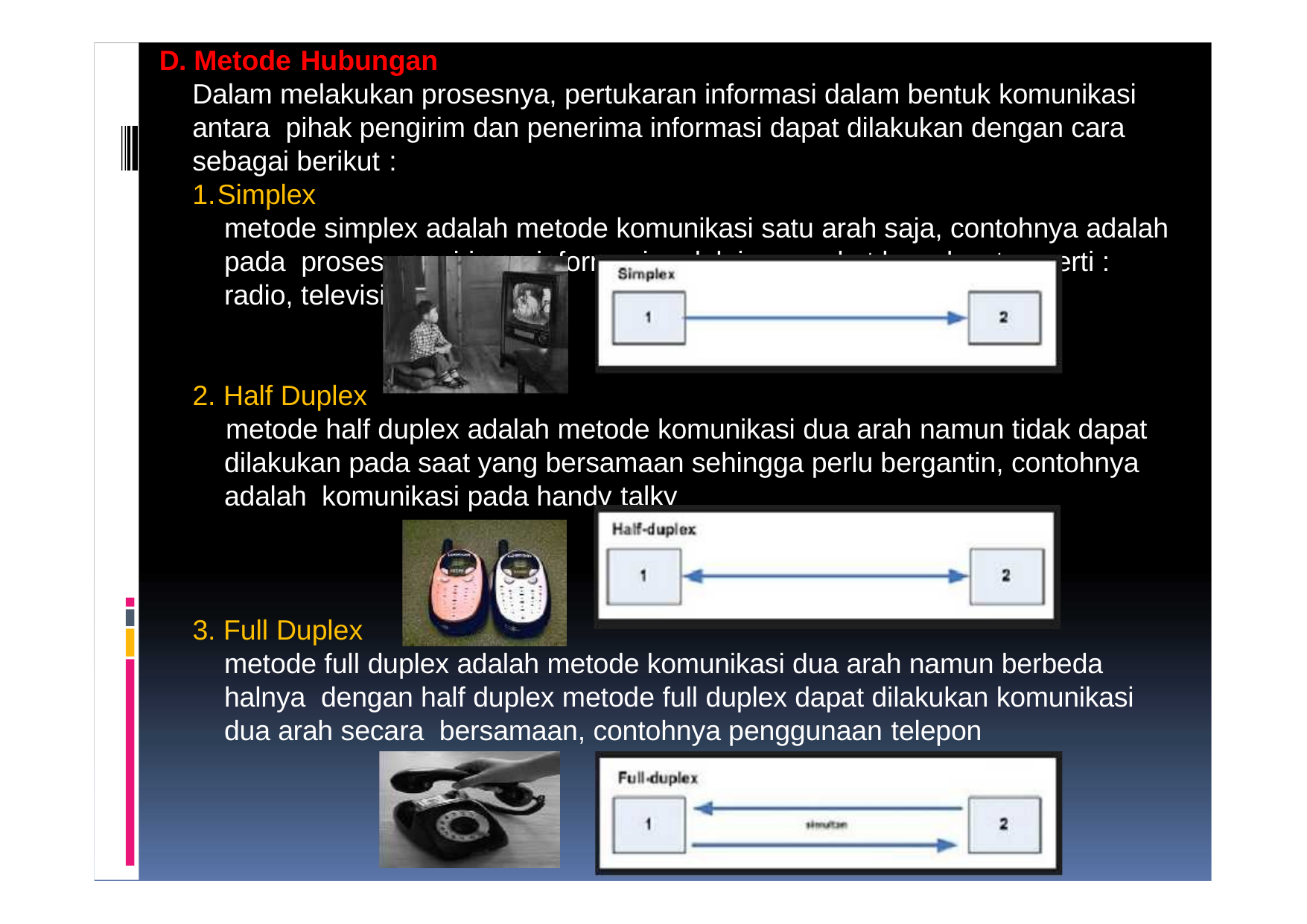

D. Metode Hubungan
Dalam melakukan prosesnya, pertukaran informasi dalam bentuk komunikasi antara  pihak pengirim dan penerima informasi dapat dilakukan dengan cara sebagai berikut :
Simplex
metode simplex adalah metode komunikasi satu arah saja, contohnya adalah pada  proses pengiriman informasi melalui perangkat broadcast seperti : radio, televisi,  dll

2. Half Duplex
metode half duplex adalah metode komunikasi dua arah namun tidak dapat  dilakukan pada saat yang bersamaan sehingga perlu bergantin, contohnya adalah  komunikasi pada handy talky

3. Full Duplex
metode full duplex adalah metode komunikasi dua arah namun berbeda halnya  dengan half duplex metode full duplex dapat dilakukan komunikasi dua arah secara  bersamaan, contohnya penggunaan telepon